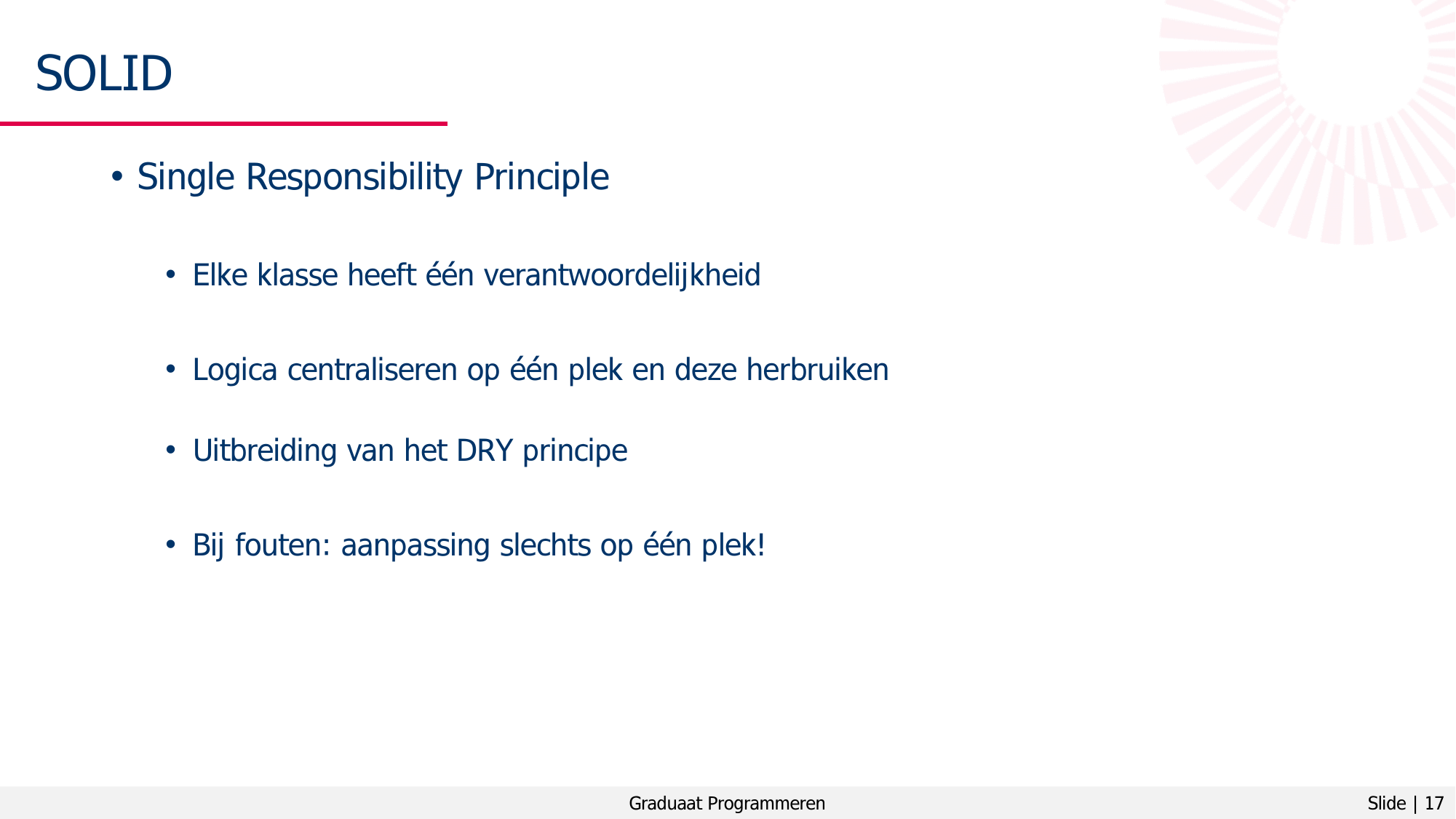

# SOLID
Single Responsibility Principle

Elke klasse heeft één verantwoordelijkheid

Logica centraliseren op één plek en deze herbruiken

Uitbreiding van het DRY principe

Bij fouten: aanpassing slechts op één plek!